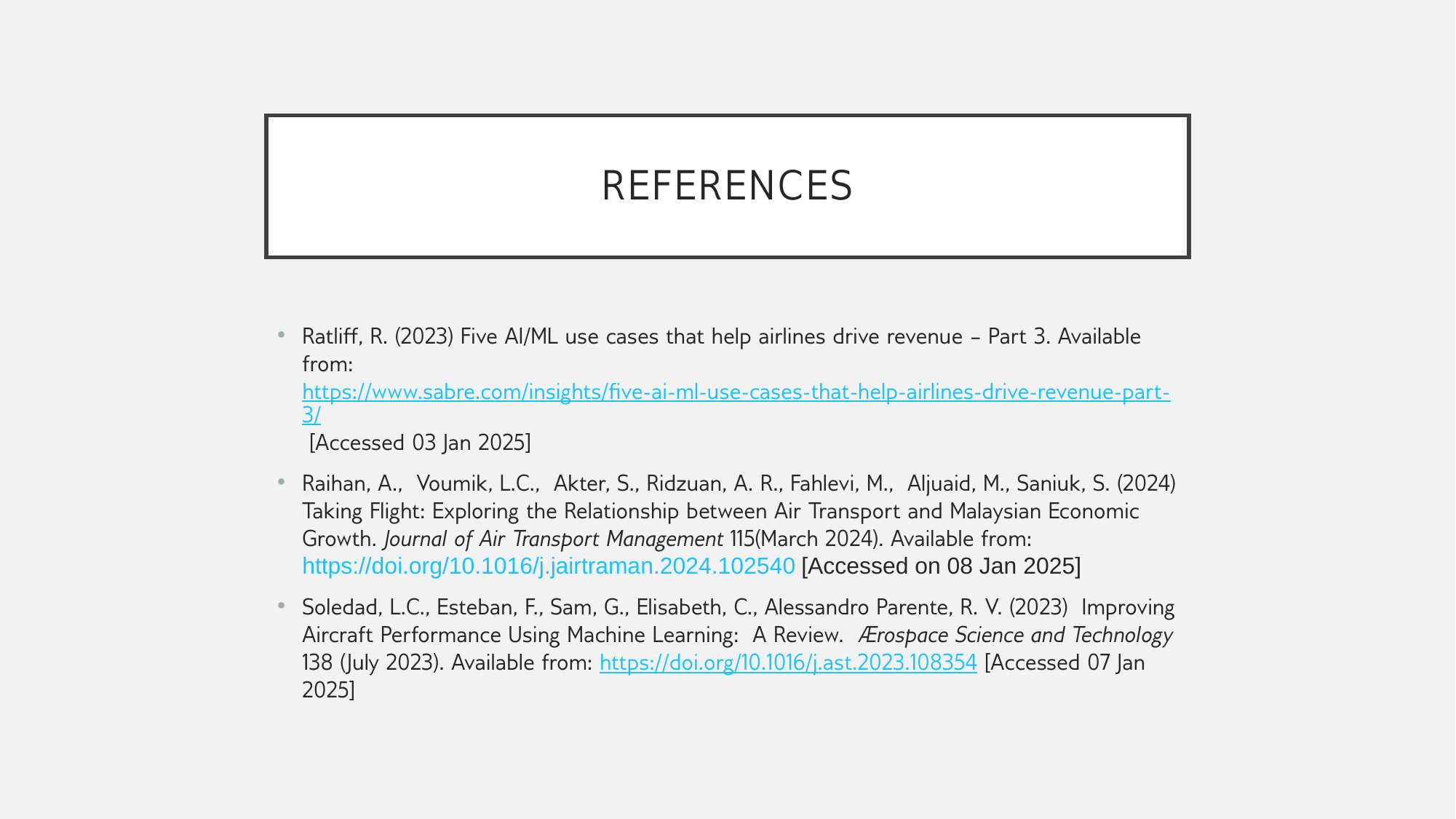

# References
Ratliff, R. (2023) Five AI/ML use cases that help airlines drive revenue – Part 3. Available from: https://www.sabre.com/insights/five-ai-ml-use-cases-that-help-airlines-drive-revenue-part-3/ [Accessed 03 Jan 2025]
Raihan, A.,  Voumik, L.C.,  Akter, S., Ridzuan, A. R., Fahlevi, M.,  Aljuaid, M., Saniuk, S. (2024) Taking Flight: Exploring the Relationship between Air Transport and Malaysian Economic Growth. Journal of Air Transport Management 115(March 2024). Available from: https://doi.org/10.1016/j.jairtraman.2024.102540 [Accessed on 08 Jan 2025]
Soledad, L.C., Esteban, F., Sam, G., Elisabeth, C., Alessandro Parente, R. V. (2023)  Improving Aircraft Performance Using Machine Learning:  A Review.  Aerospace Science and Technology 138 (July 2023). Available from: https://doi.org/10.1016/j.ast.2023.108354 [Accessed 07 Jan 2025]